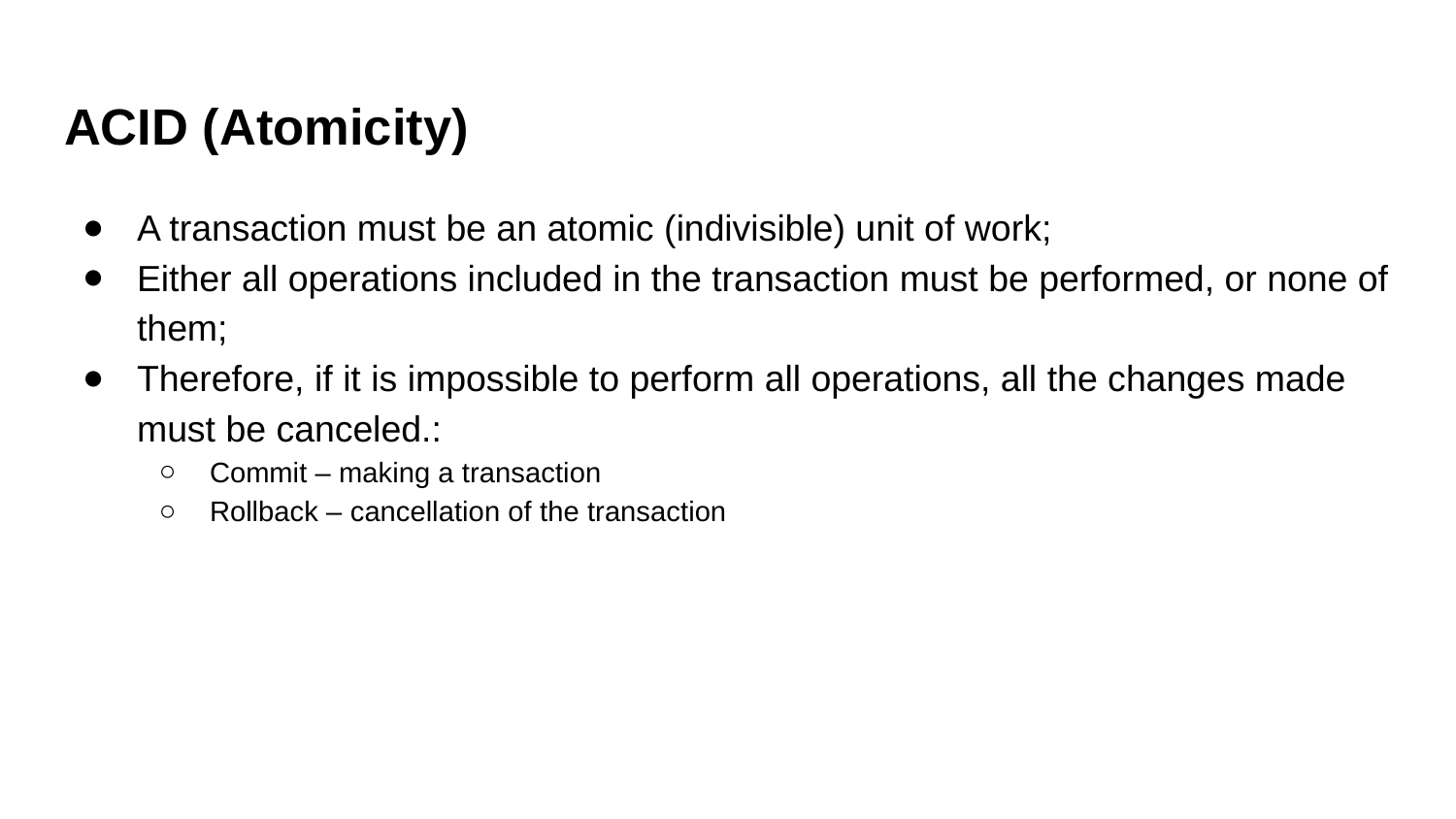

# ACID (Atomicity)
A transaction must be an atomic (indivisible) unit of work;
Either all operations included in the transaction must be performed, or none of them;
Therefore, if it is impossible to perform all operations, all the changes made must be canceled.:
Commit – making a transaction
Rollback – cancellation of the transaction